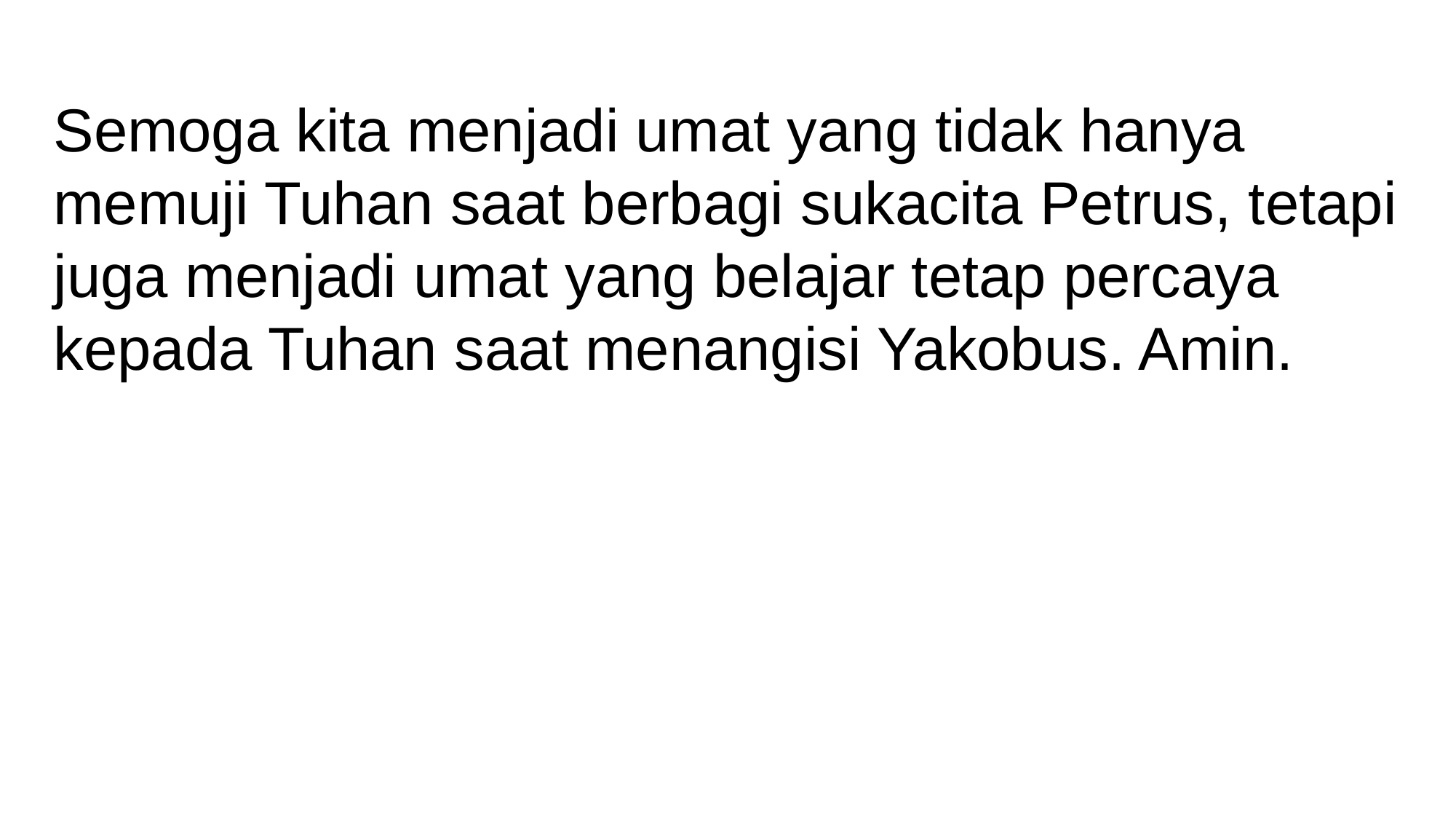

Semoga kita menjadi umat yang tidak hanya memuji Tuhan saat berbagi sukacita Petrus, tetapi juga menjadi umat yang belajar tetap percaya kepada Tuhan saat menangisi Yakobus. Amin.